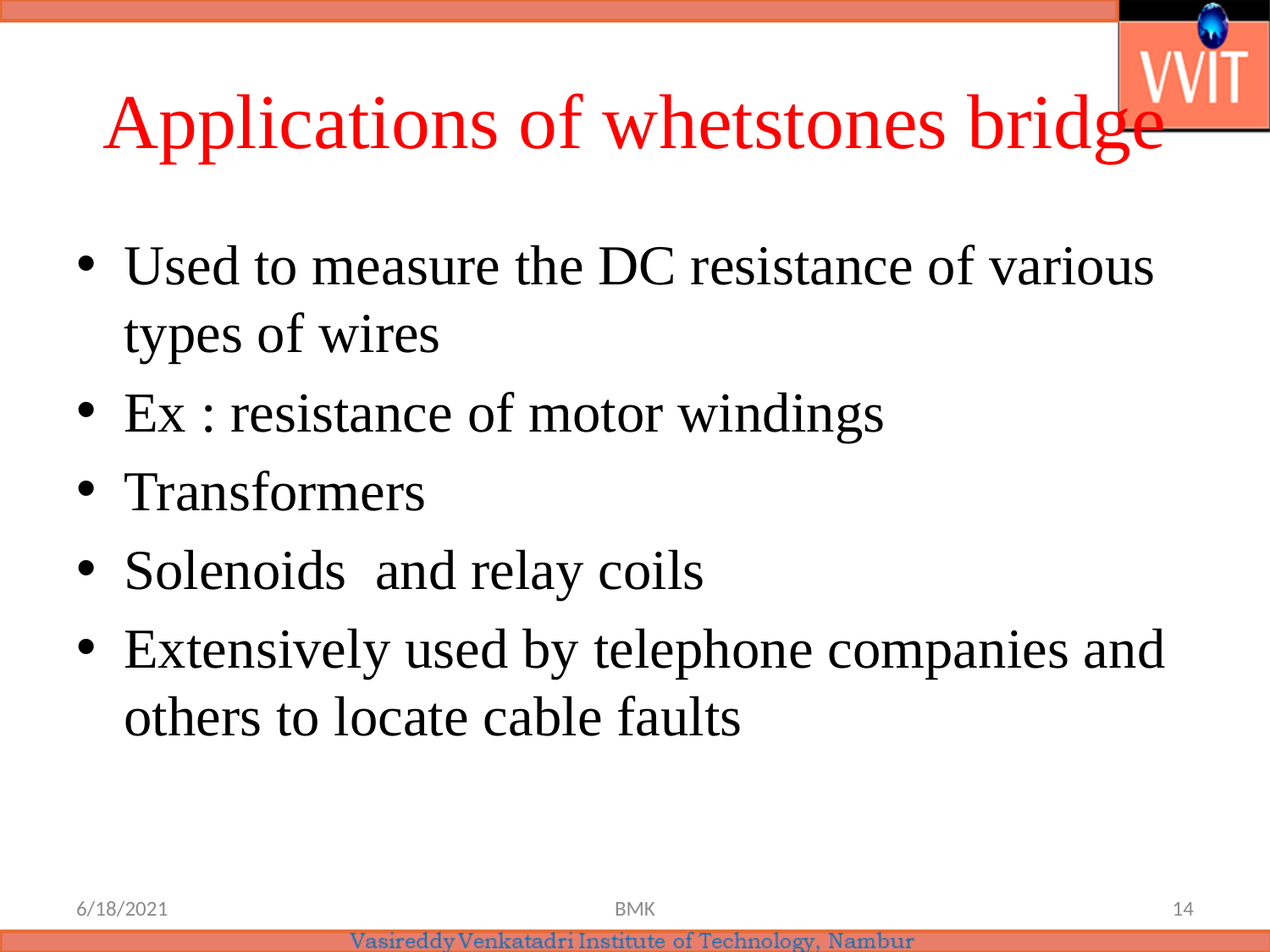

# Applications of whetstones bridge
Used to measure the DC resistance of various types of wires
Ex : resistance of motor windings
Transformers
Solenoids  and relay coils
Extensively used by telephone companies and others to locate cable faults
6/18/2021
BMK
14